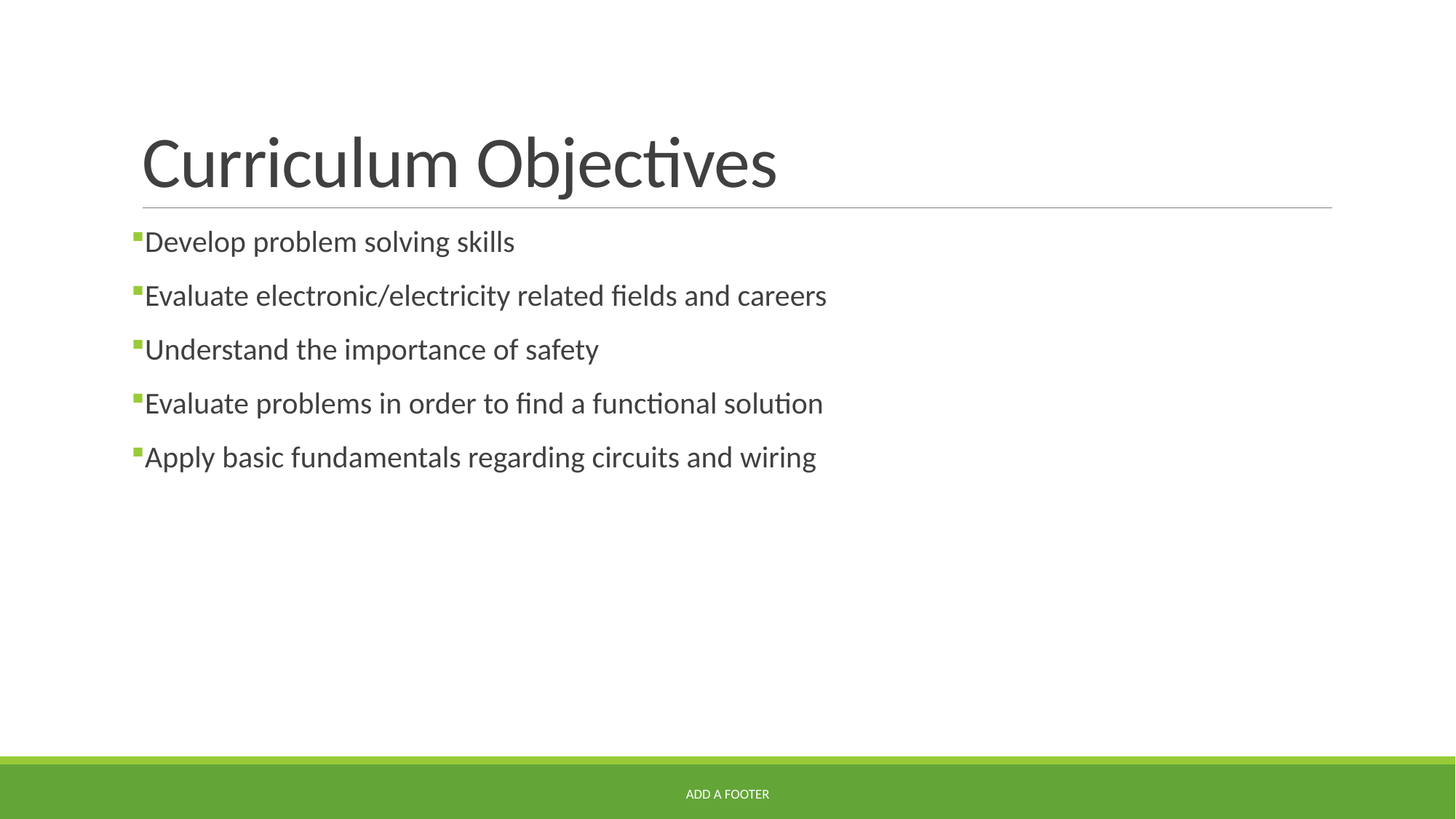

# Curriculum Objectives
Develop problem solving skills
Evaluate electronic/electricity related fields and careers
Understand the importance of safety
Evaluate problems in order to find a functional solution
Apply basic fundamentals regarding circuits and wiring

Add a footer